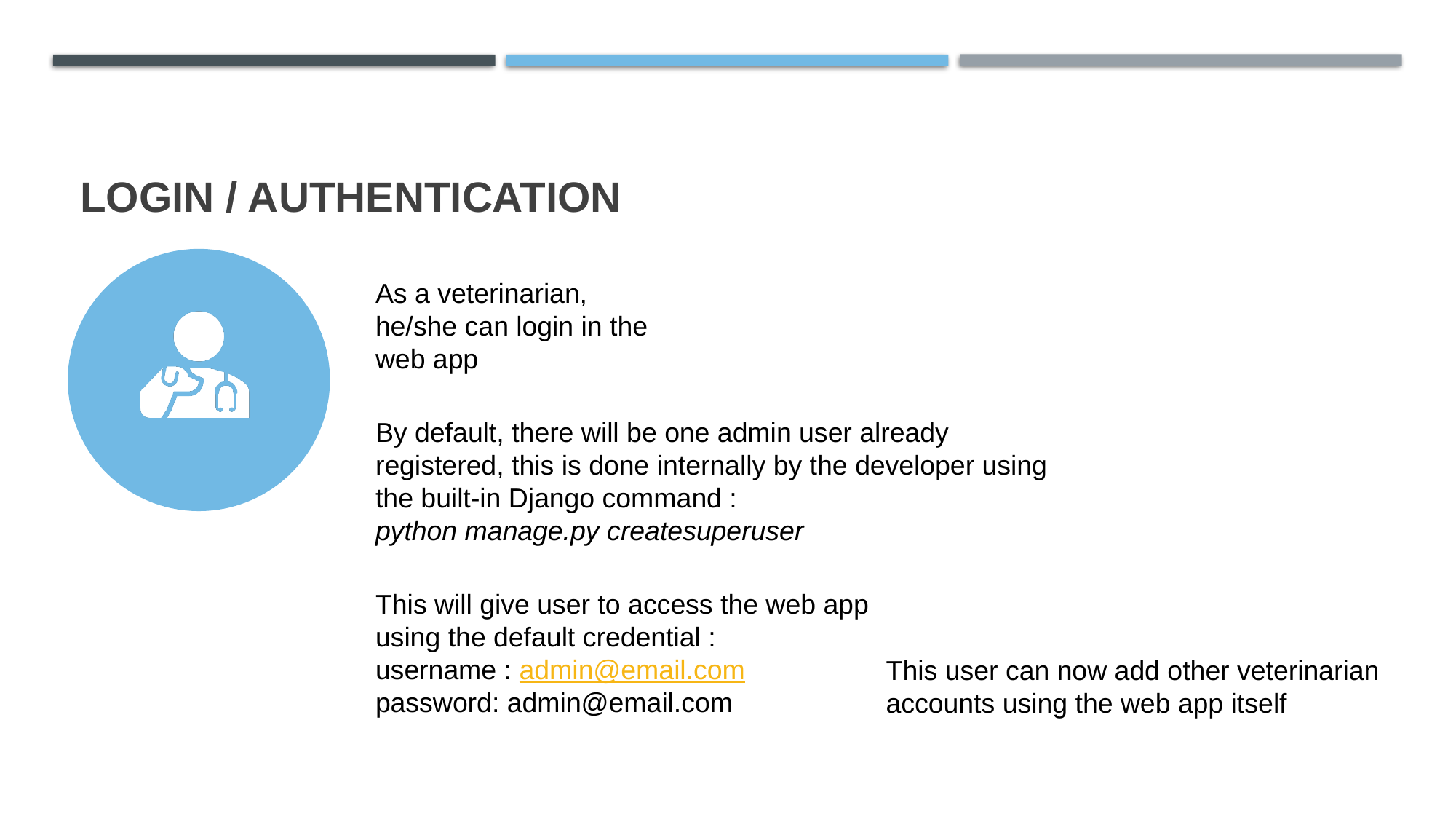

# Login / authentication

As a veterinarian, he/she can login in the web app

By default, there will be one admin user already registered, this is done internally by the developer using the built-in Django command :
python manage.py createsuperuser
This will give user to access the web app using the default credential :
username : admin@email.com
password: admin@email.com
This user can now add other veterinarian accounts using the web app itself